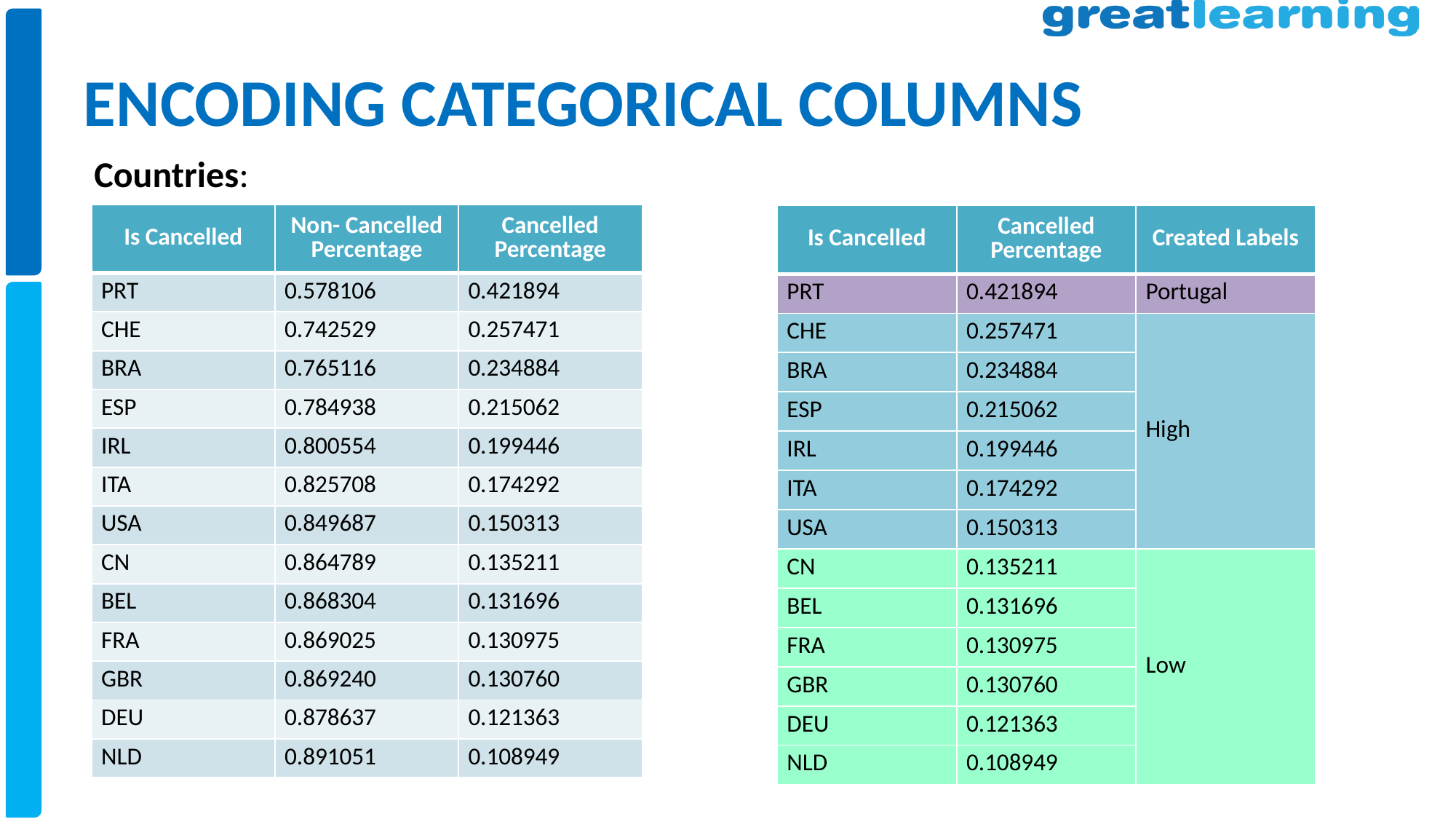

# ENCODING CATEGORICAL COLUMNS
Countries:
| Is Cancelled | Non- Cancelled Percentage | Cancelled Percentage |
| --- | --- | --- |
| PRT | 0.578106 | 0.421894 |
| CHE | 0.742529 | 0.257471 |
| BRA | 0.765116 | 0.234884 |
| ESP | 0.784938 | 0.215062 |
| IRL | 0.800554 | 0.199446 |
| ITA | 0.825708 | 0.174292 |
| USA | 0.849687 | 0.150313 |
| CN | 0.864789 | 0.135211 |
| BEL | 0.868304 | 0.131696 |
| FRA | 0.869025 | 0.130975 |
| GBR | 0.869240 | 0.130760 |
| DEU | 0.878637 | 0.121363 |
| NLD | 0.891051 | 0.108949 |
| Is Cancelled | Cancelled Percentage | Created Labels |
| --- | --- | --- |
| PRT | 0.421894 | Portugal |
| CHE | 0.257471 | High |
| BRA | 0.234884 |  |
| ESP | 0.215062 |  |
| IRL | 0.199446 |  |
| ITA | 0.174292 |  |
| USA | 0.150313 |  |
| CN | 0.135211 | Low |
| BEL | 0.131696 |  |
| FRA | 0.130975 |  |
| GBR | 0.130760 |  |
| DEU | 0.121363 |  |
| NLD | 0.108949 |  |